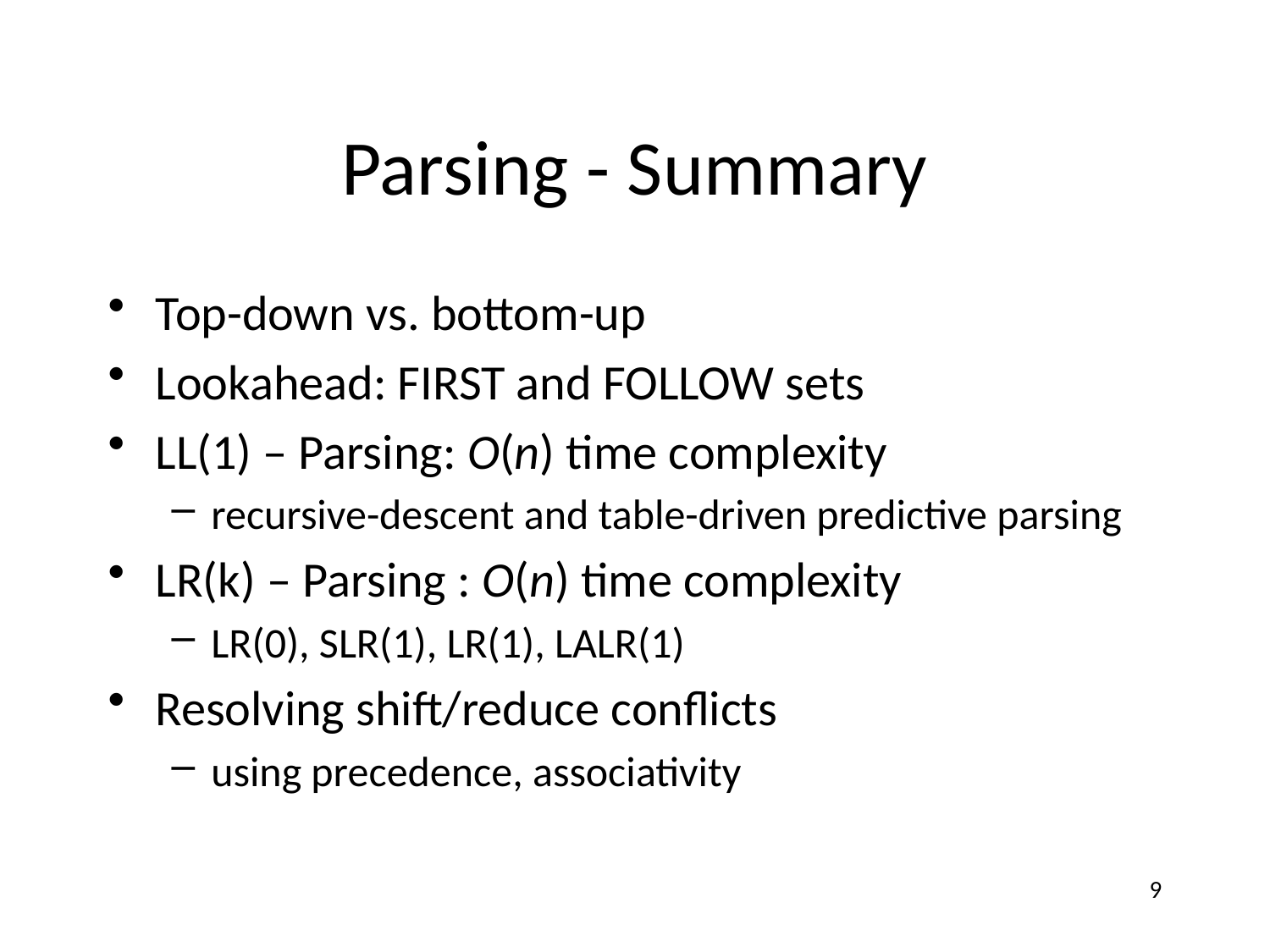

# Parsing - Summary
Top-down vs. bottom-up
Lookahead: FIRST and FOLLOW sets
LL(1) – Parsing: O(n) time complexity
recursive-descent and table-driven predictive parsing
LR(k) – Parsing : O(n) time complexity
LR(0), SLR(1), LR(1), LALR(1)
Resolving shift/reduce conflicts
using precedence, associativity
9